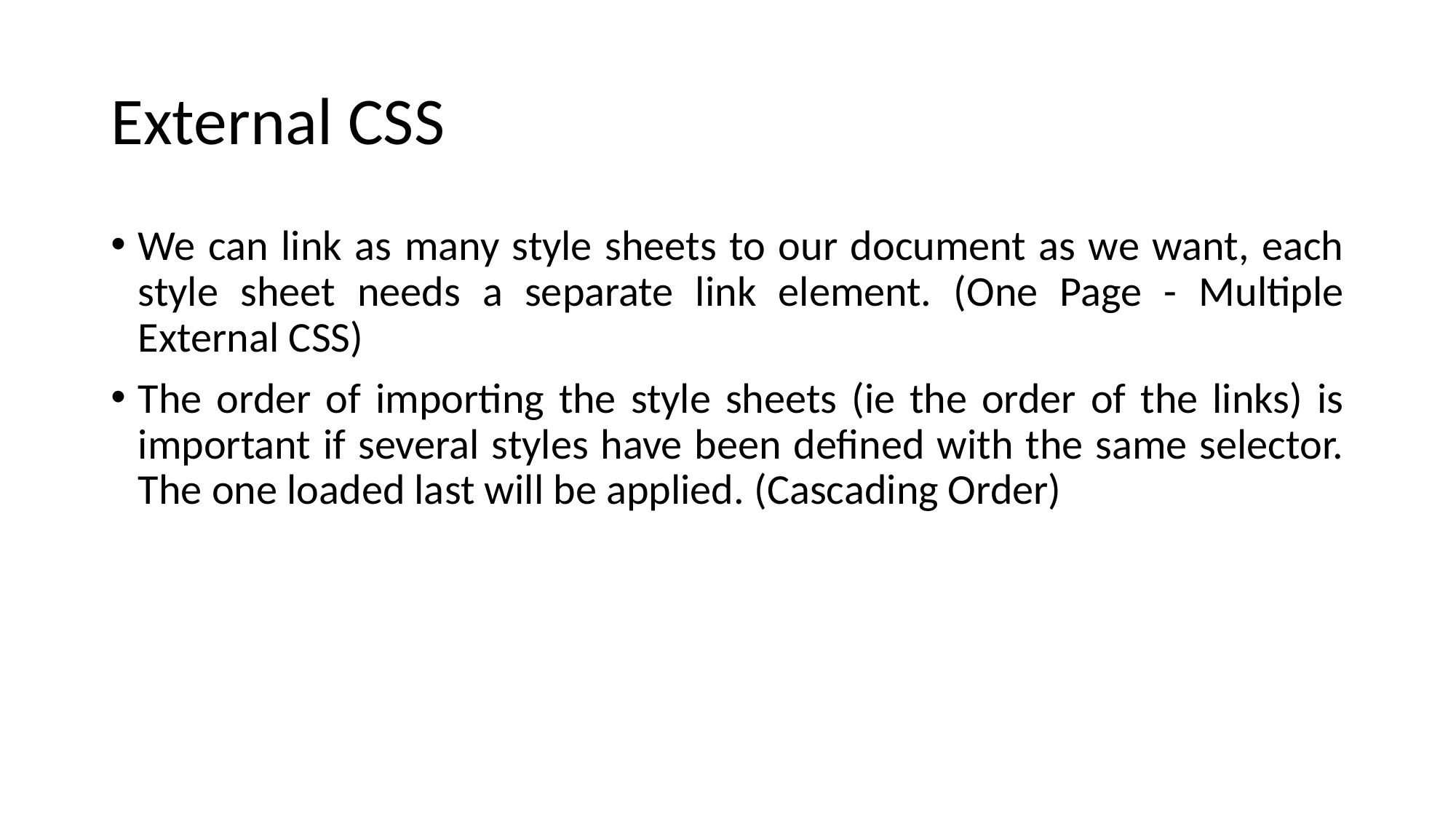

# External CSS
We can link as many style sheets to our document as we want, each style sheet needs a separate link element. (One Page - Multiple External CSS)
The order of importing the style sheets (ie the order of the links) is important if several styles have been defined with the same selector. The one loaded last will be applied. (Cascading Order)